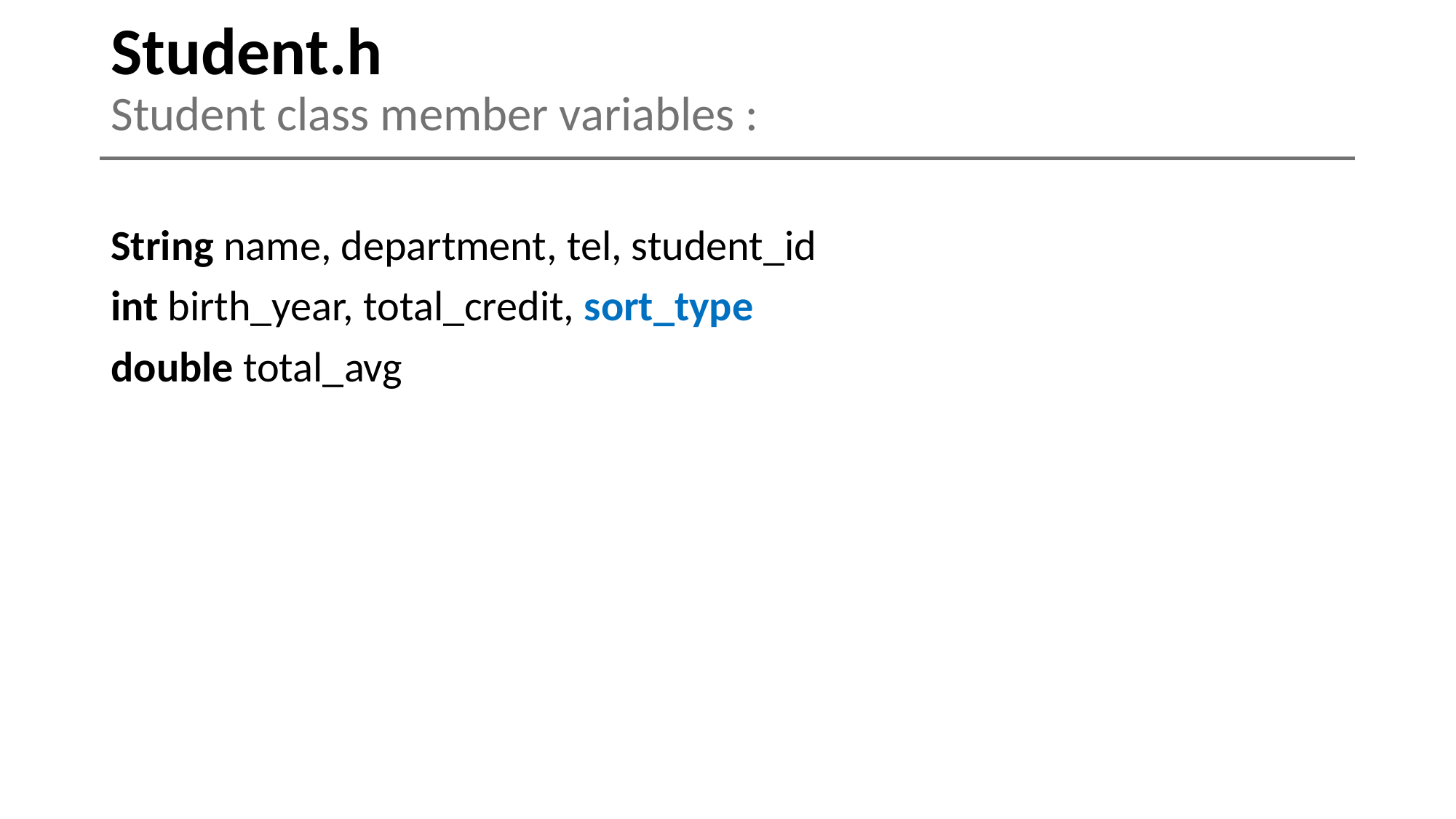

# Student.h Student class member variables :
String name, department, tel, student_id
int birth_year, total_credit, sort_type
double total_avg